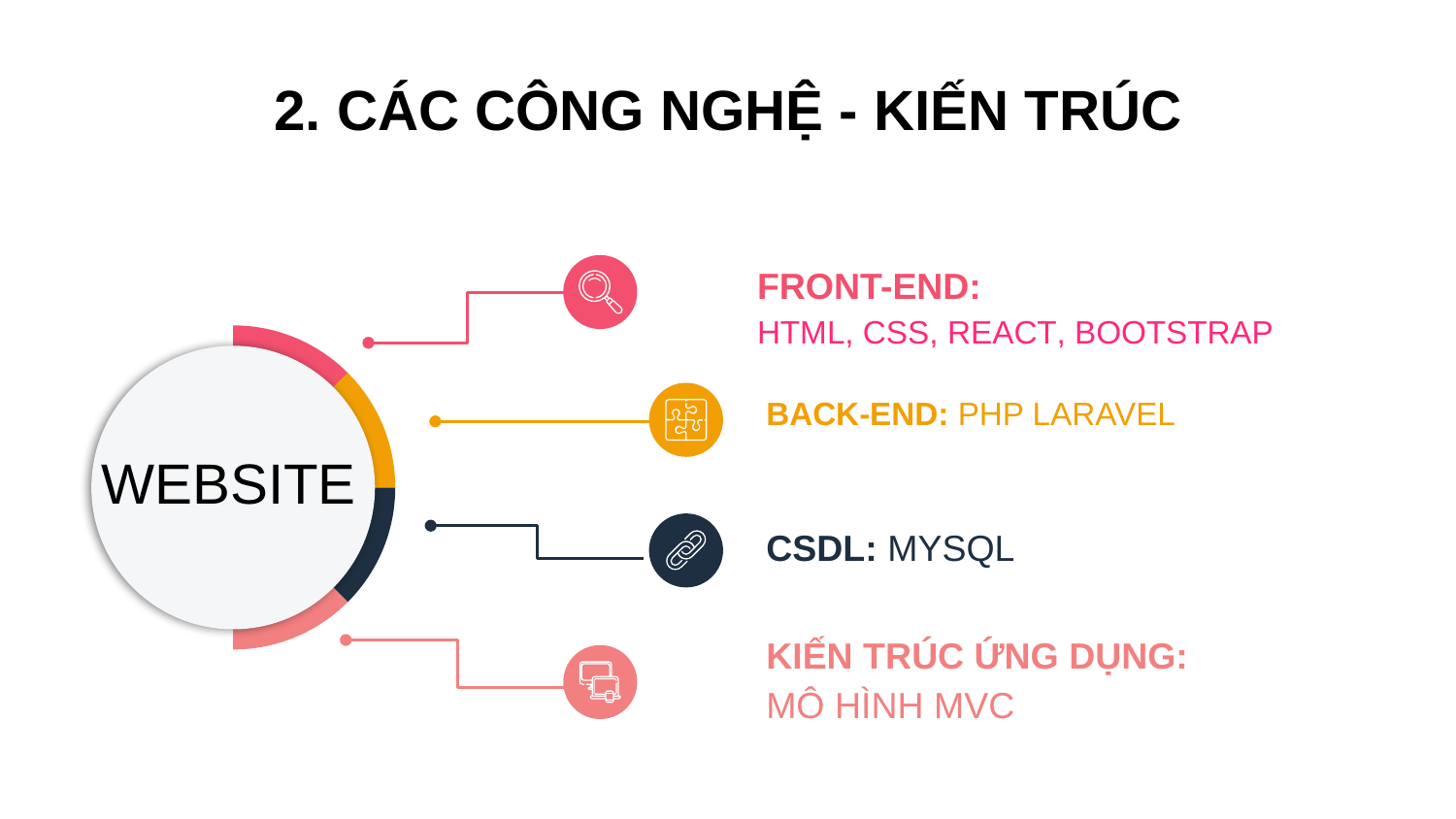

# 2. CÁC CÔNG NGHỆ - KIẾN TRÚC

FRONT-END:
HTML, CSS, REACT, BOOTSTRAP

BACK-END: PHP LARAVEL

WEBSITE

CSDL: MYSQL

KIẾN TRÚC ỨNG DỤNG:
MÔ HÌNH MVC